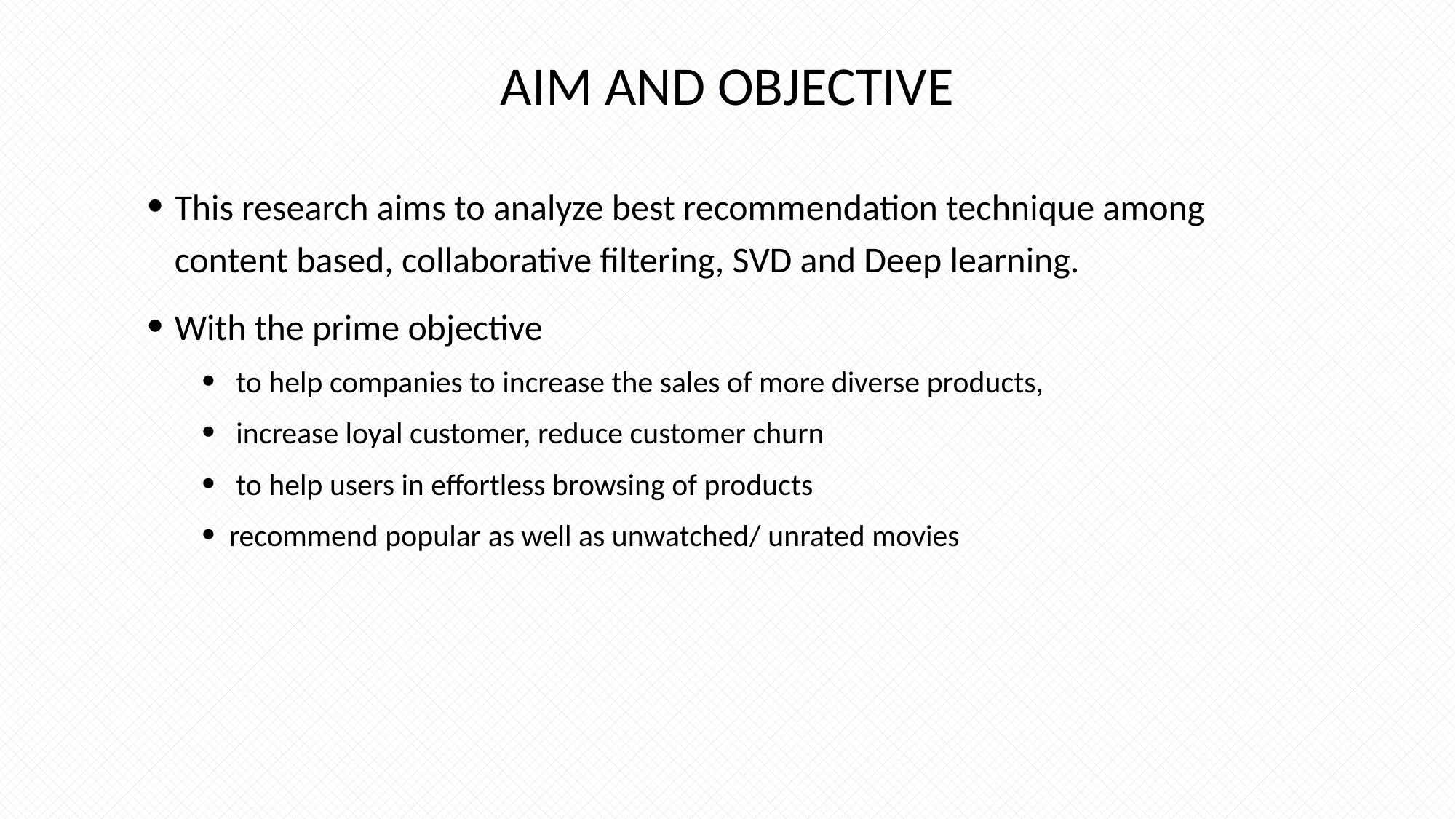

# Aim and Objective
This research aims to analyze best recommendation technique among content based, collaborative filtering, SVD and Deep learning.
With the prime objective
 to help companies to increase the sales of more diverse products,
 increase loyal customer, reduce customer churn
 to help users in effortless browsing of products
recommend popular as well as unwatched/ unrated movies